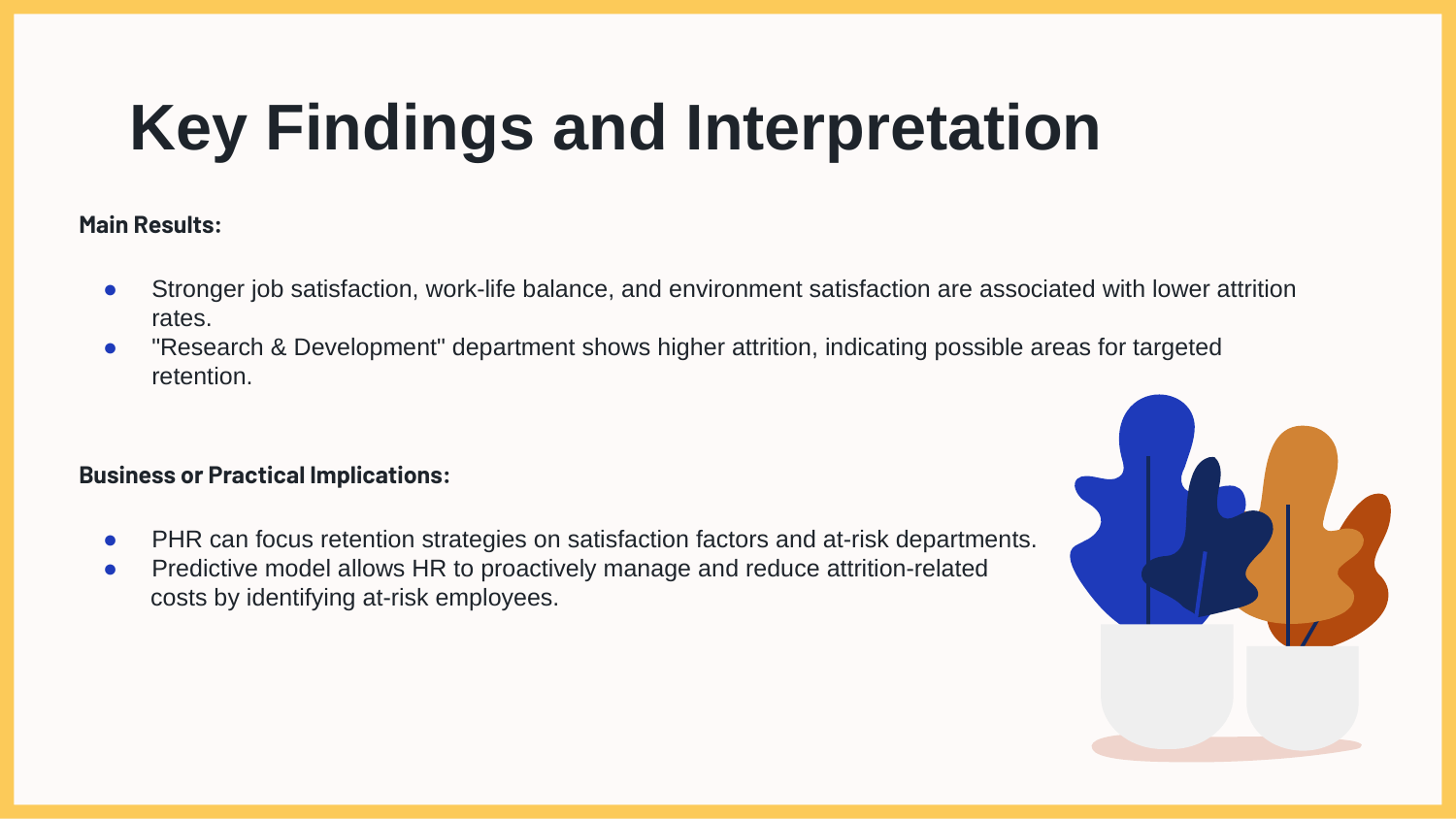

# Key Findings and Interpretation
Main Results:

Stronger job satisfaction, work-life balance, and environment satisfaction are associated with lower attrition rates.
"Research & Development" department shows higher attrition, indicating possible areas for targeted retention.

Business or Practical Implications:

PHR can focus retention strategies on satisfaction factors and at-risk departments.
Predictive model allows HR to proactively manage and reduce attrition-related
       costs by identifying at-risk employees.